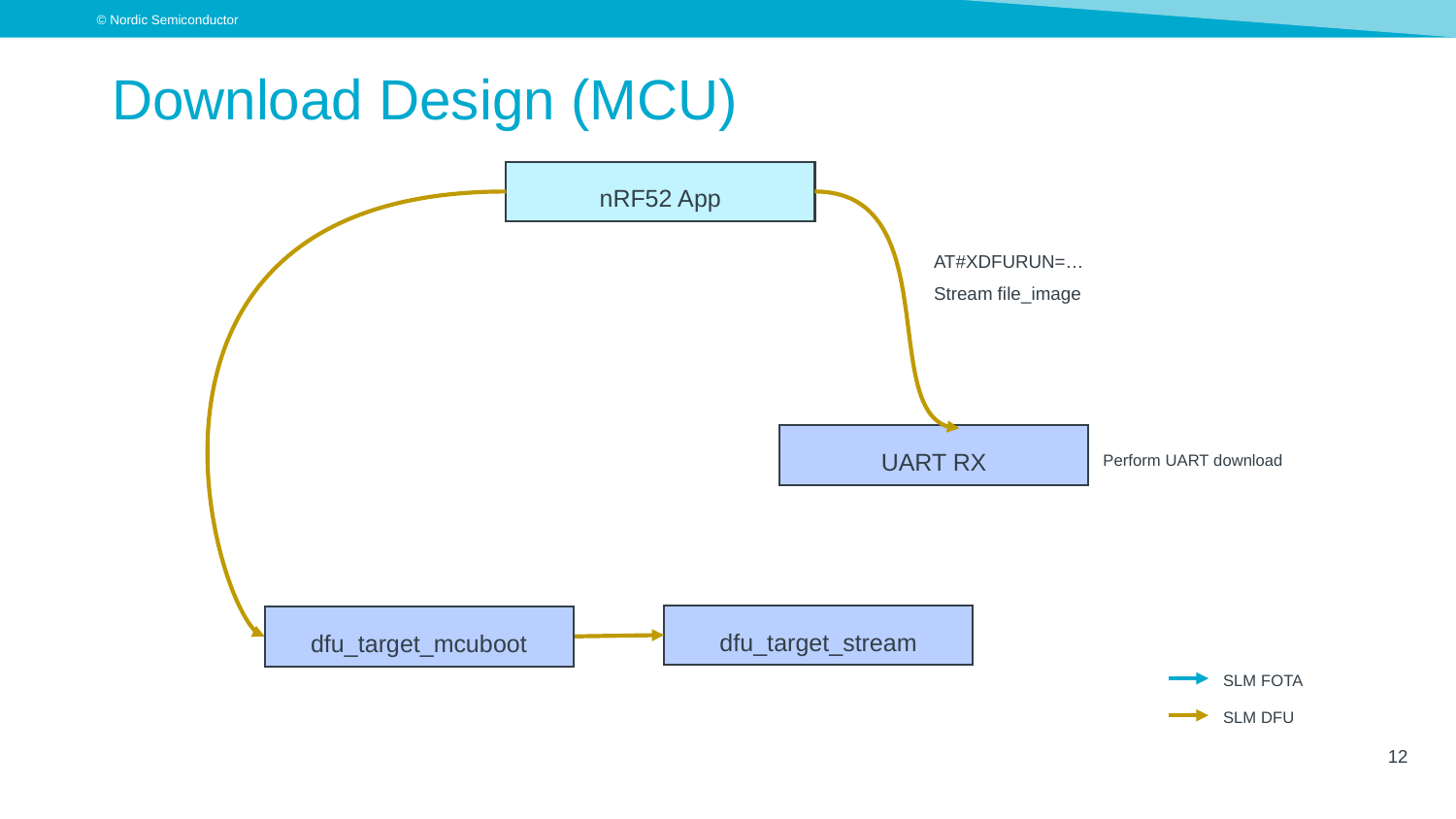

# Download Design (MCU)
nRF52 App
AT#XDFURUN=…
Stream file_image
UART RX
Perform UART download

dfu_target_stream
dfu_target_mcuboot
SLM FOTA

SLM DFU

12